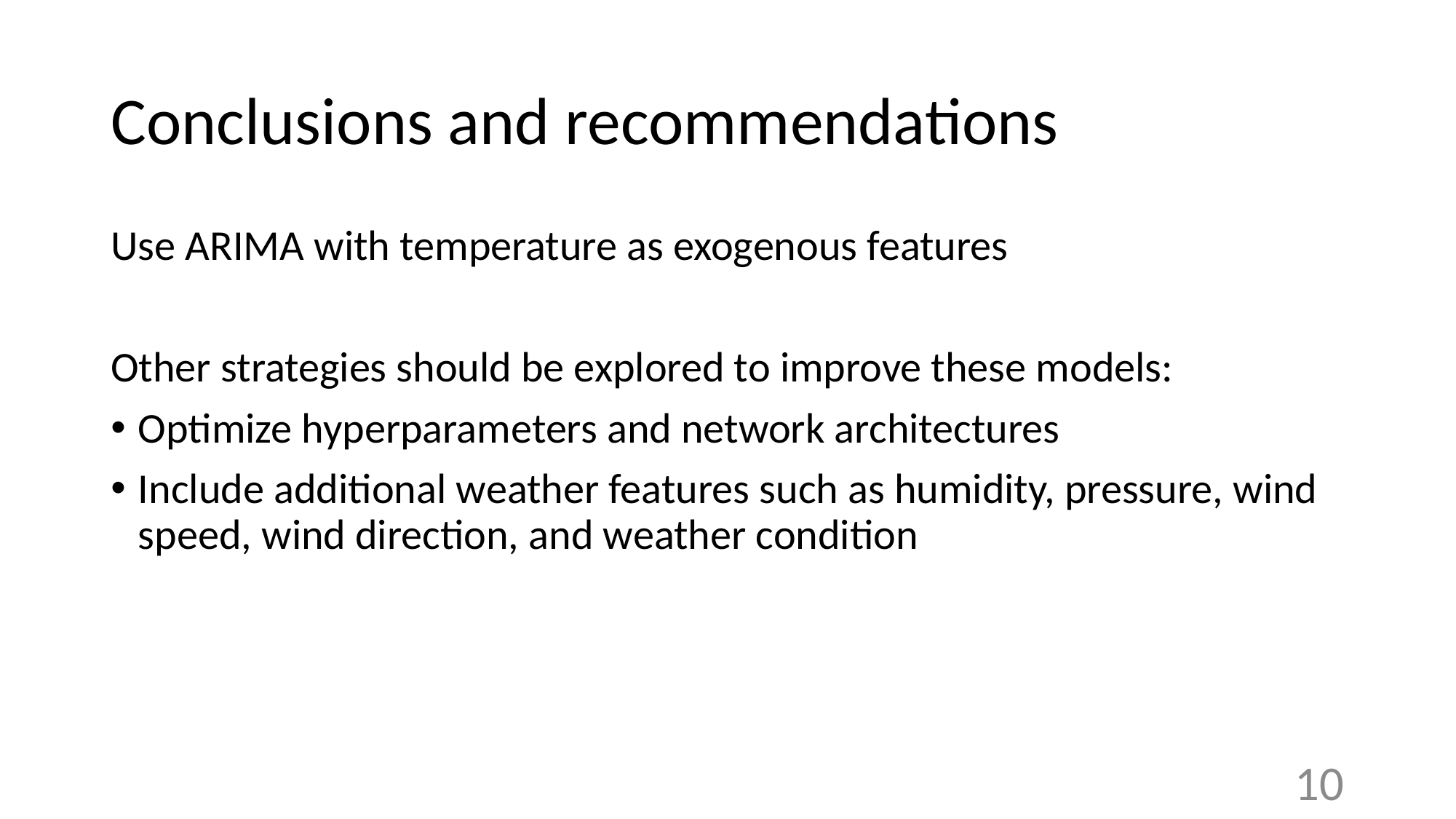

# Conclusions and recommendations
Use ARIMA with temperature as exogenous features

Other strategies should be explored to improve these models:
Optimize hyperparameters and network architectures
Include additional weather features such as humidity, pressure, wind speed, wind direction, and weather condition
10